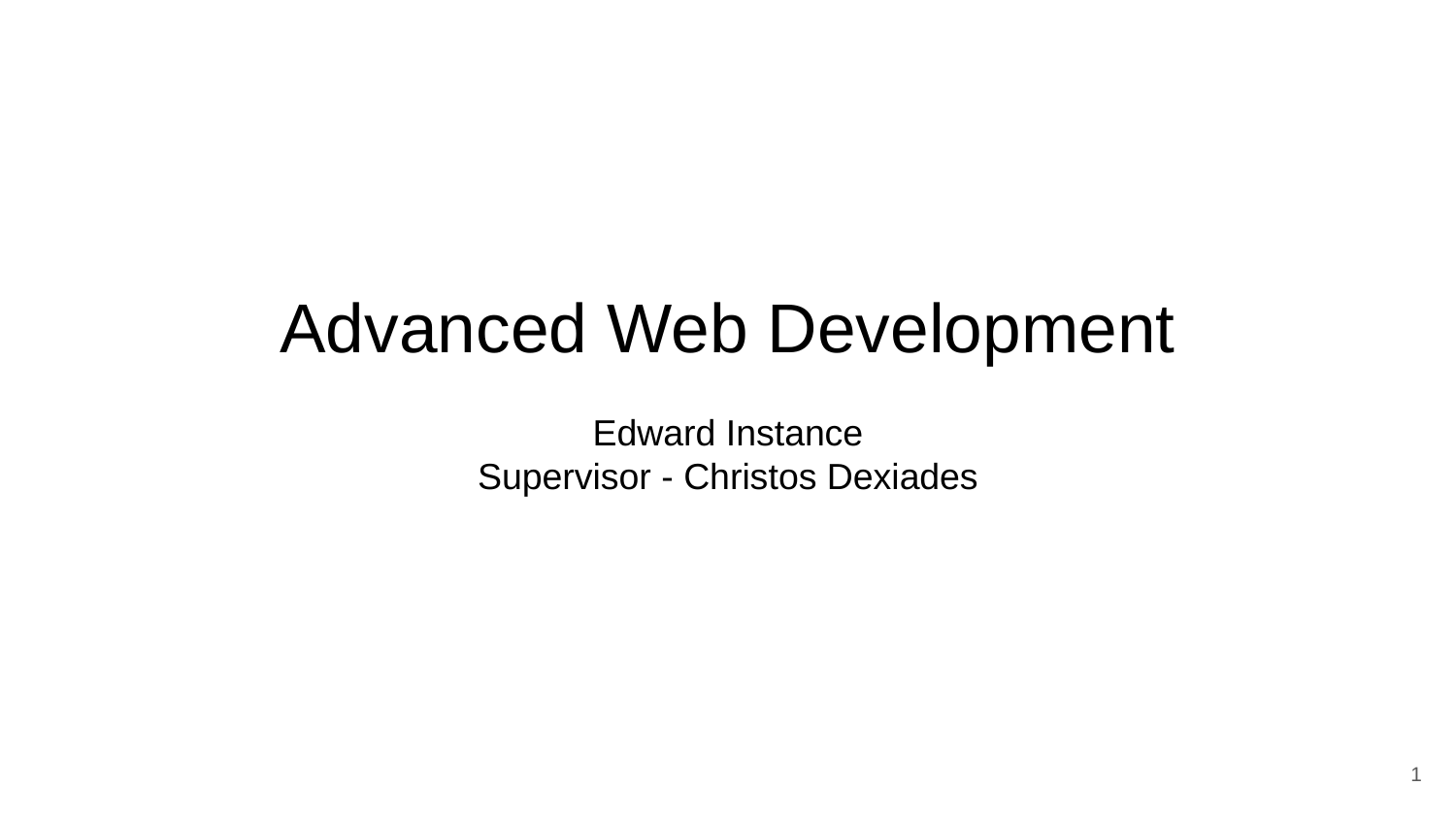

# Advanced Web Development
Edward Instance
Supervisor - Christos Dexiades
1